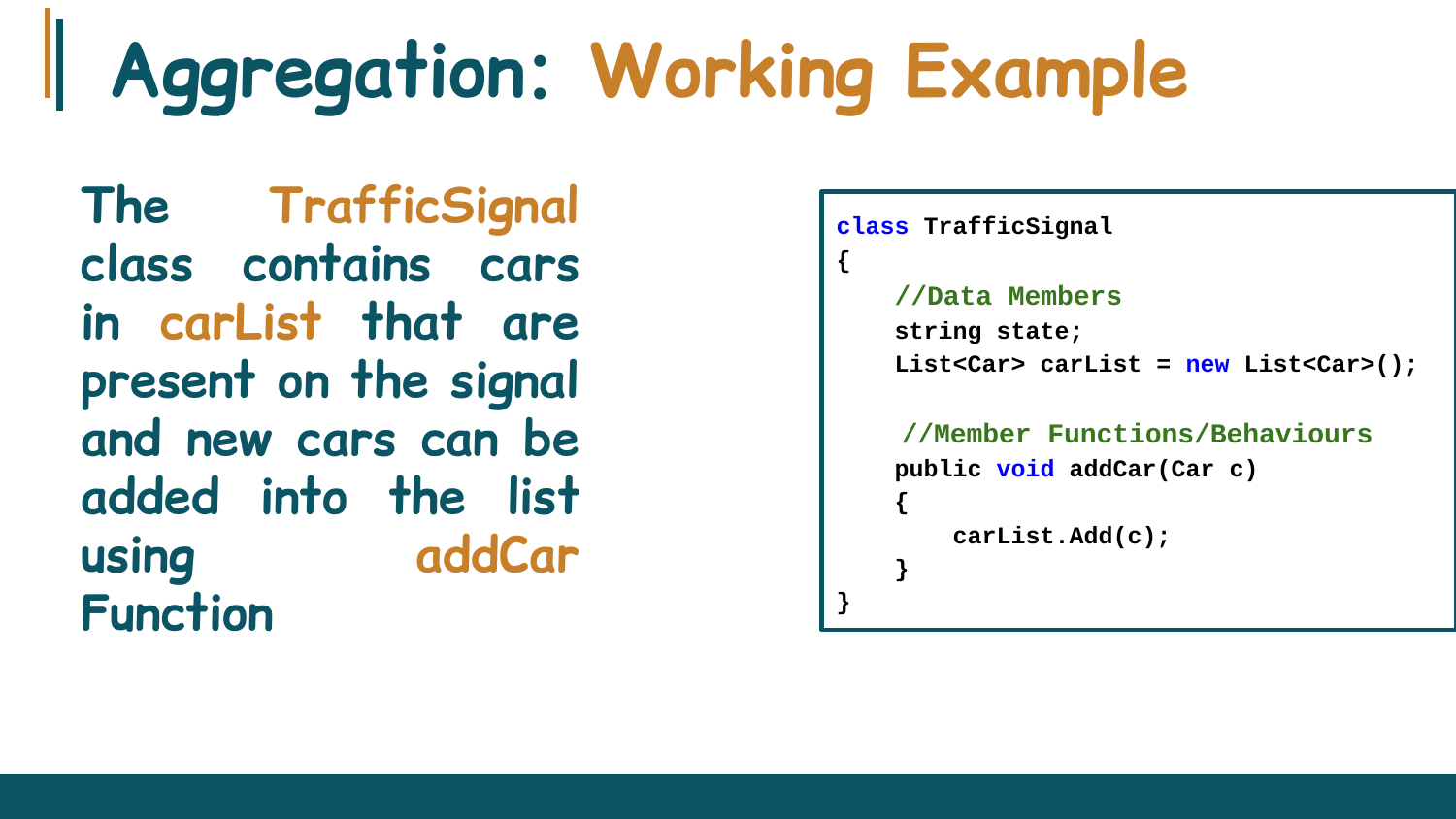

# Aggregation: Working Example
The TrafficSignal class contains cars in carList that are present on the signal and new cars can be added into the list using addCar Function
class TrafficSignal
{
    //Data Members
    string state;
    List<Car> carList = new List<Car>();

    //Member Functions/Behaviours
    public void addCar(Car c)
    {
        carList.Add(c);
    }
}